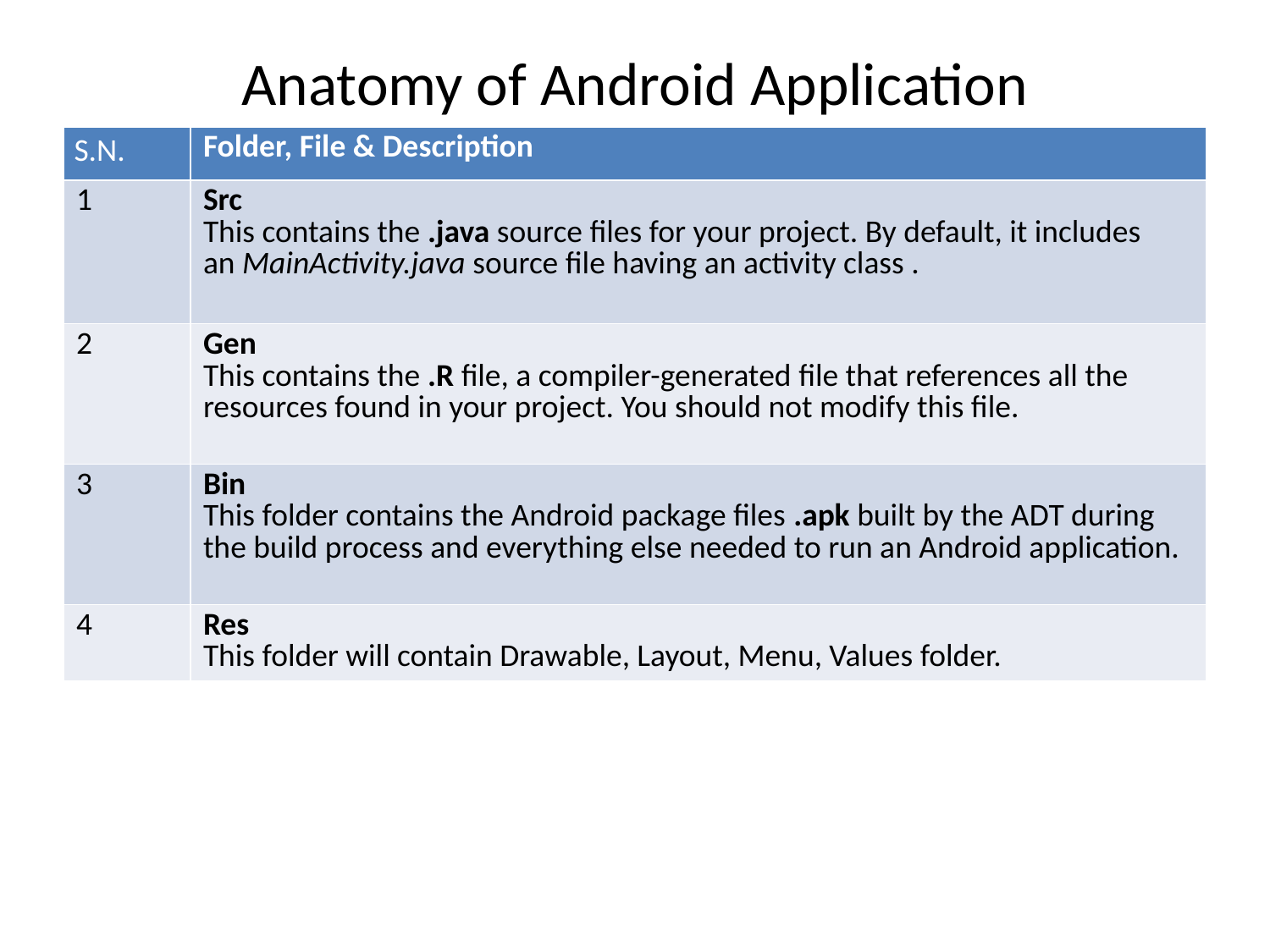

# Anatomy of Android Application
| S.N. | Folder, File & Description |
| --- | --- |
| 1 | Src This contains the .java source files for your project. By default, it includes an MainActivity.java source file having an activity class . |
| 2 | Gen This contains the .R file, a compiler-generated file that references all the resources found in your project. You should not modify this file. |
| 3 | Bin This folder contains the Android package files .apk built by the ADT during the build process and everything else needed to run an Android application. |
| 4 | Res This folder will contain Drawable, Layout, Menu, Values folder. |